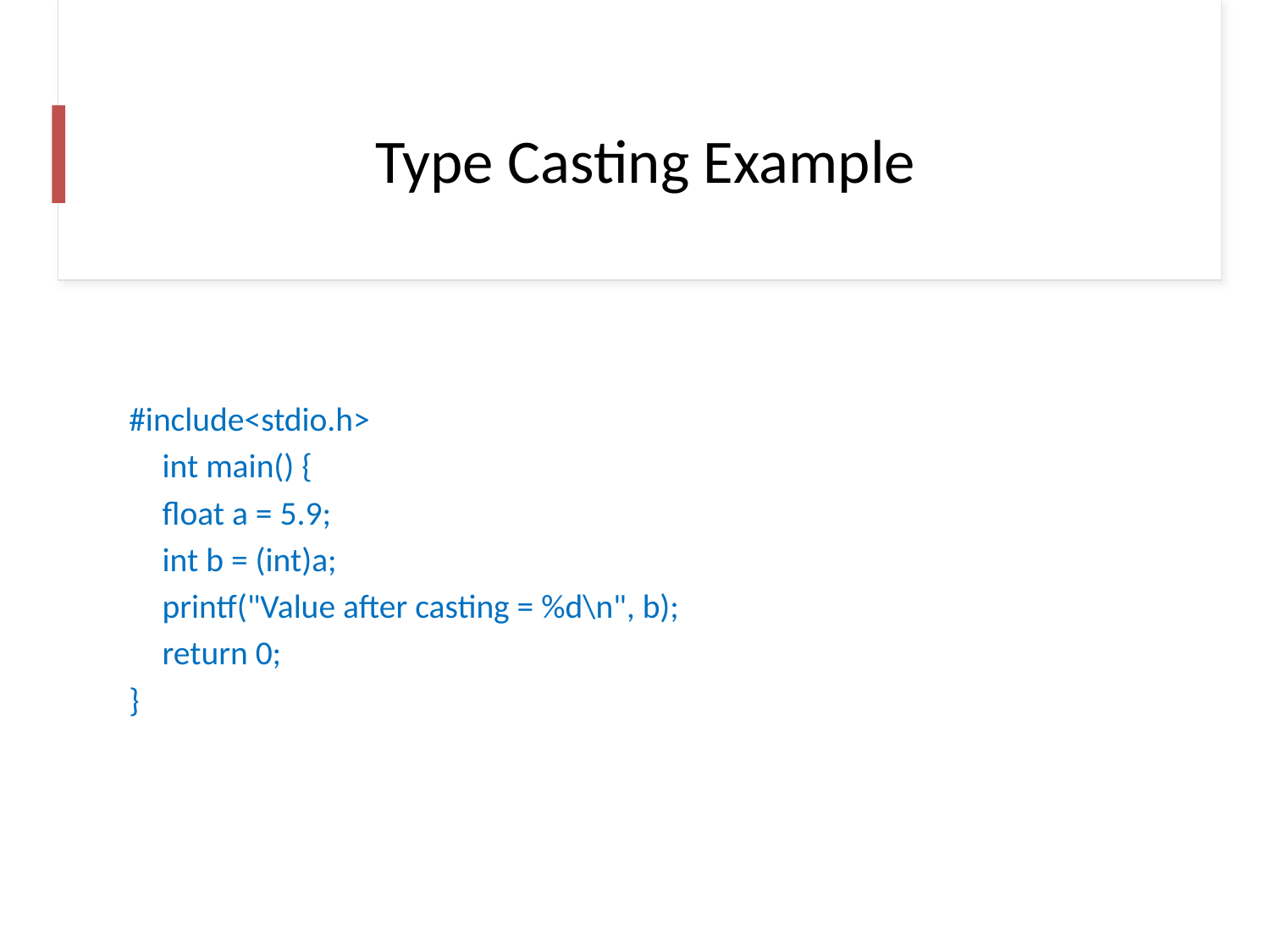

# Type Casting Example

#include<stdio.h>
 int main() {
 float a = 5.9;
 int b = (int)a;
 printf("Value after casting = %d\n", b);
 return 0;
}